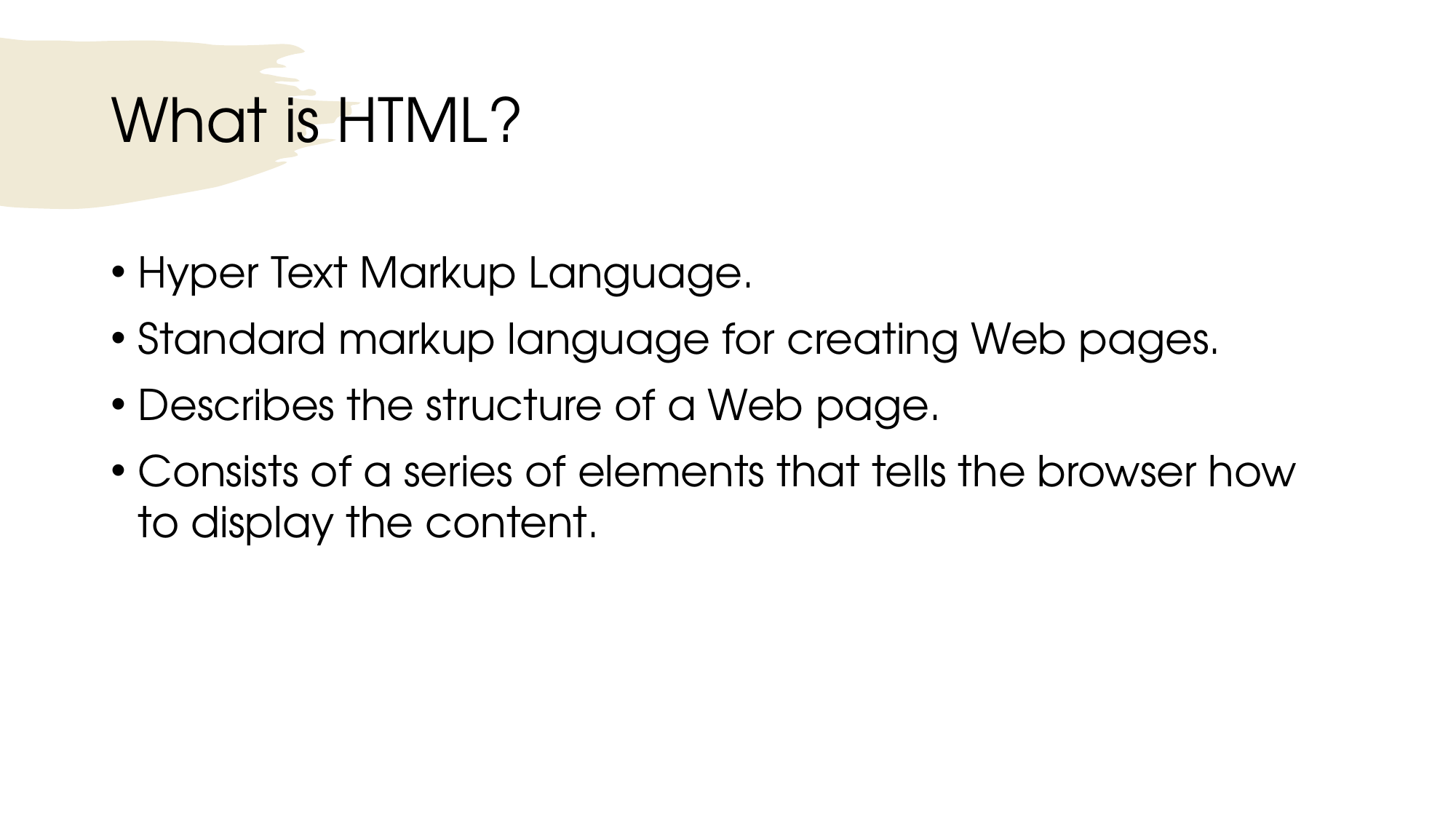

# What is HTML?
Hyper Text Markup Language.
Standard markup language for creating Web pages.
Describes the structure of a Web page.
Consists of a series of elements that tells the browser how to display the content.